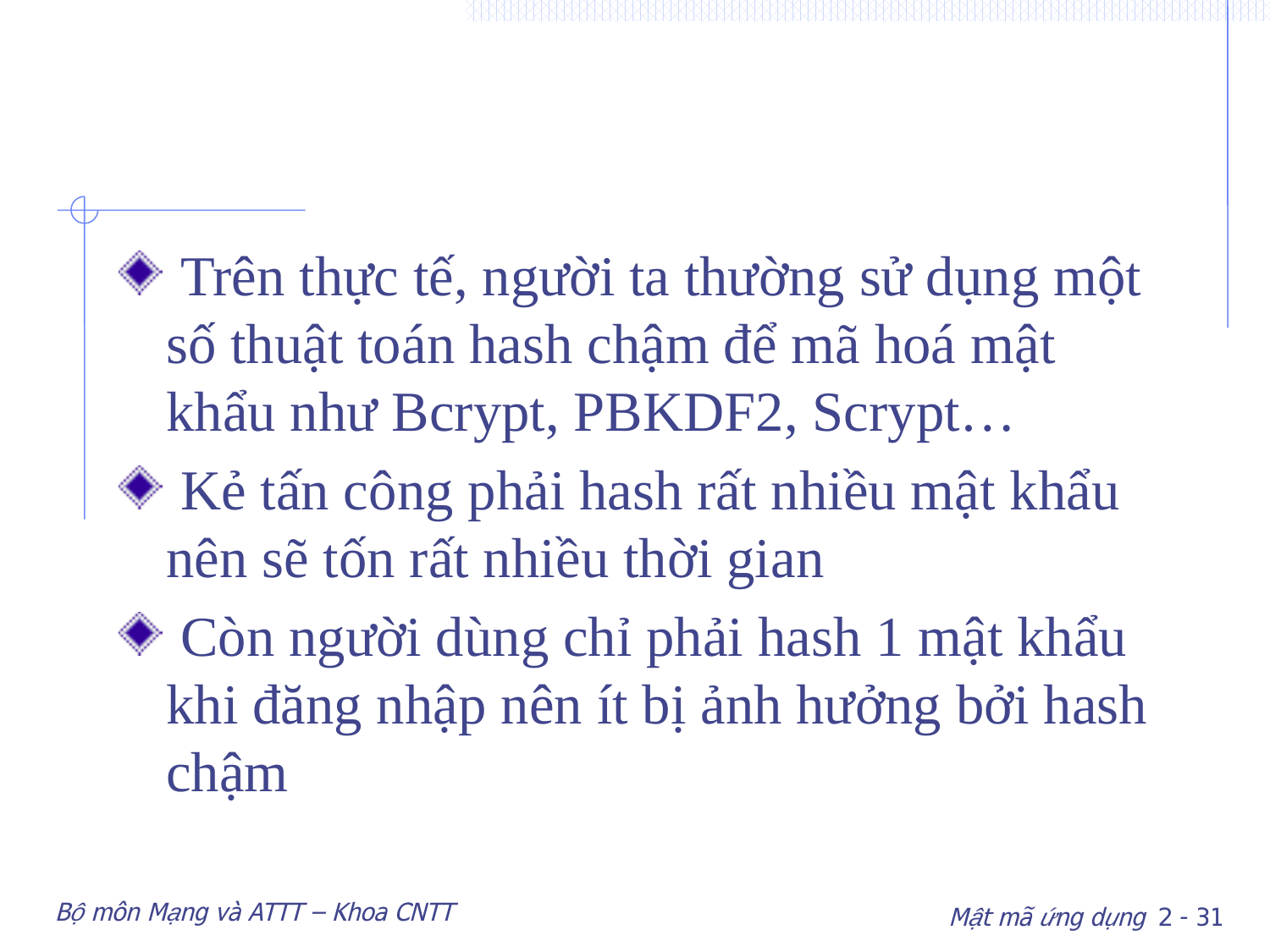

#
 Trên thực tế, người ta thường sử dụng một số thuật toán hash chậm để mã hoá mật khẩu như Bcrypt, PBKDF2, Scrypt…
 Kẻ tấn công phải hash rất nhiều mật khẩu nên sẽ tốn rất nhiều thời gian
 Còn người dùng chỉ phải hash 1 mật khẩu khi đăng nhập nên ít bị ảnh hưởng bởi hash chậm

Bộ môn Mạng và ATTT – Khoa CNTT